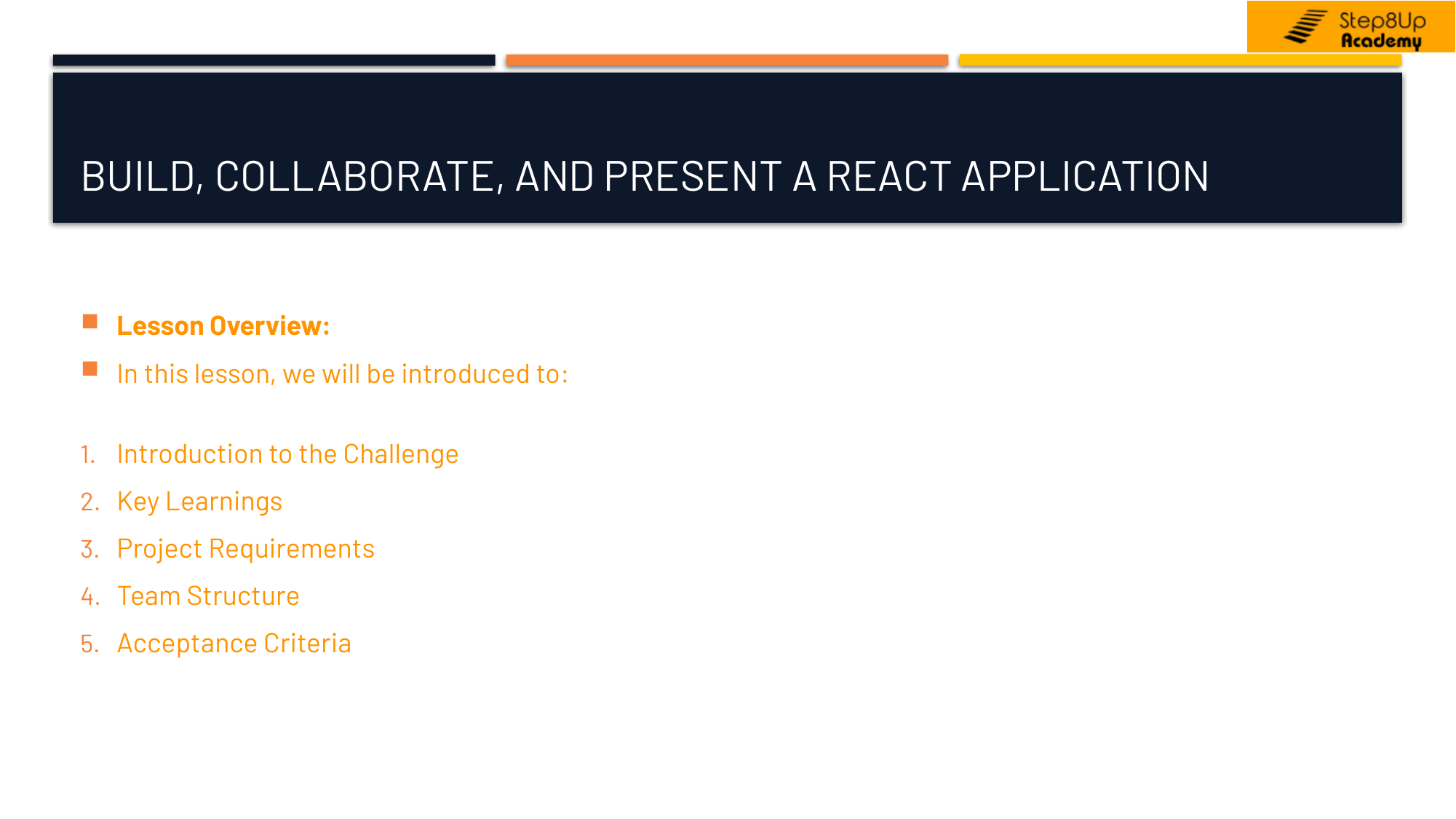

# Build, Collaborate, and Present a React Application
Lesson Overview:
In this lesson, we will be introduced to:
Introduction to the Challenge
Key Learnings
Project Requirements
Team Structure
Acceptance Criteria